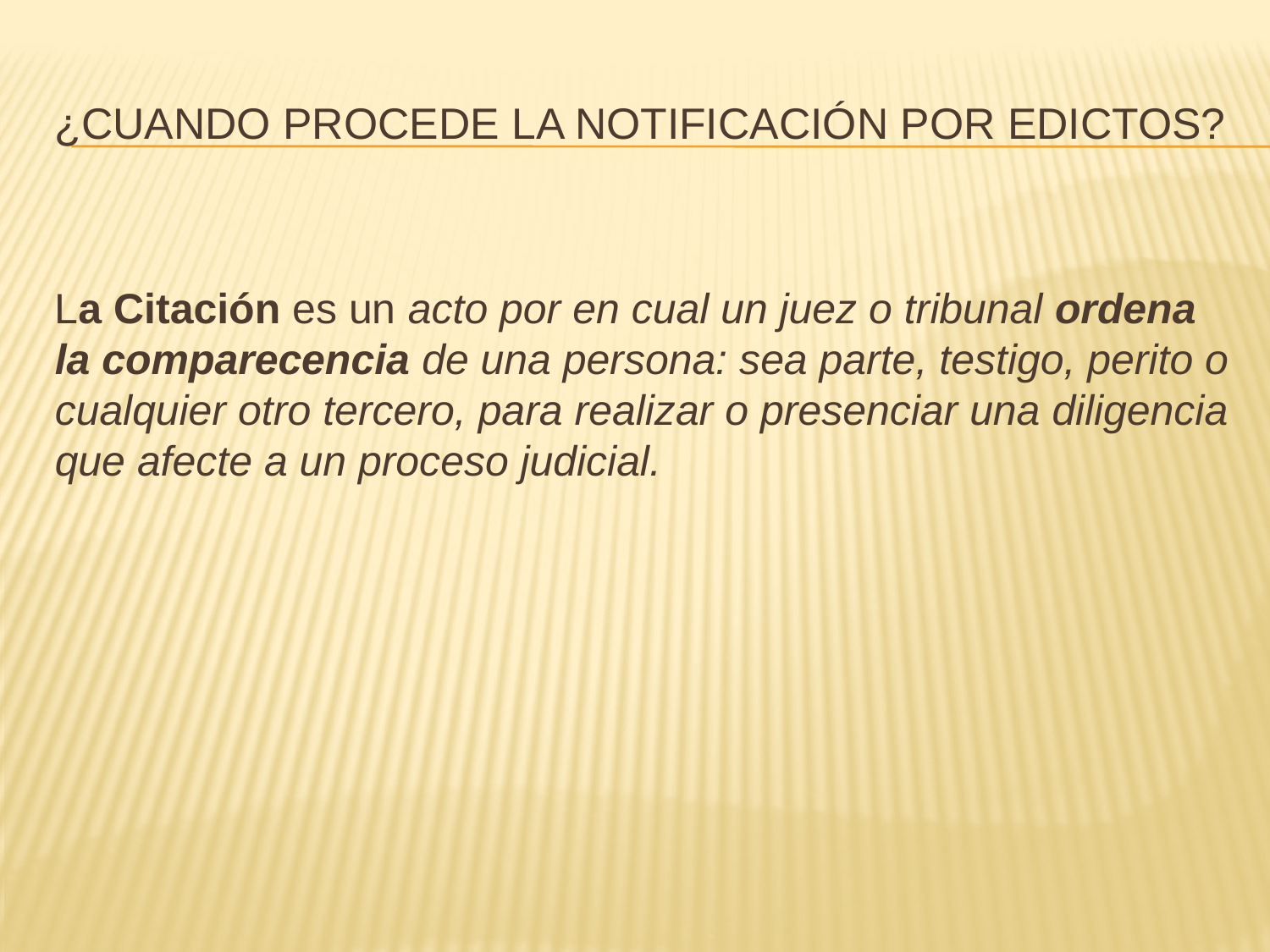

# ¿CUANDO PROCEDE LA NOTIFICACIÓN POR EDICTOS?

La Citación es un acto por en cual un juez o tribunal ordena la comparecencia de una persona: sea parte, testigo, perito o cualquier otro tercero, para realizar o presenciar una diligencia que afecte a un proceso judicial.